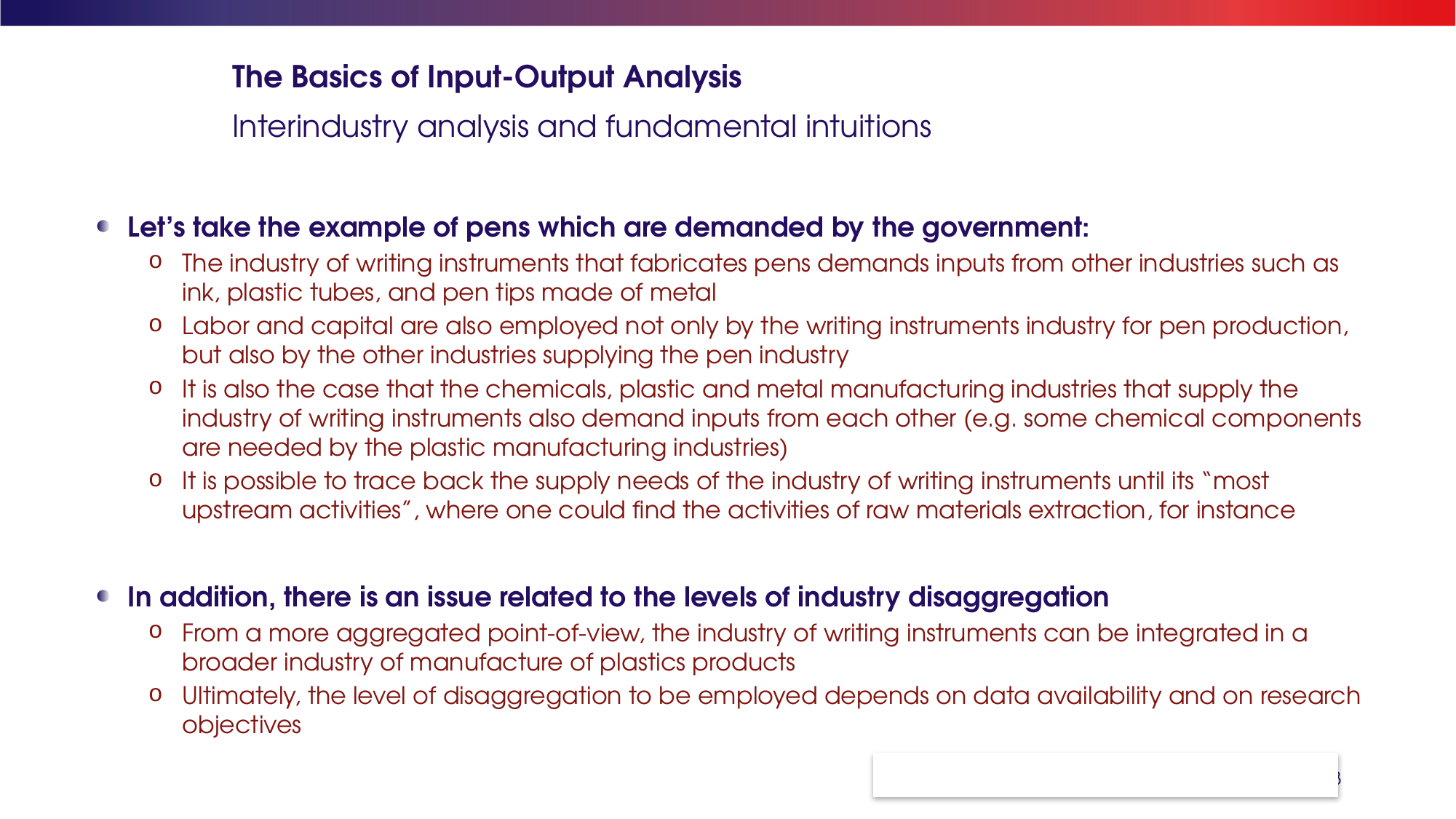

# The Basics of Input-Output Analysis

Interindustry analysis and fundamental intuitions
Let’s take the example of pens which are demanded by the government:
The industry of writing instruments that fabricates pens demands inputs from other industries such as ink, plastic tubes, and pen tips made of metal
Labor and capital are also employed not only by the writing instruments industry for pen production, but also by the other industries supplying the pen industry
It is also the case that the chemicals, plastic and metal manufacturing industries that supply the industry of writing instruments also demand inputs from each other (e.g. some chemical components are needed by the plastic manufacturing industries)
It is possible to trace back the supply needs of the industry of writing instruments until its “most upstream activities”, where one could find the activities of raw materials extraction, for instance

In addition, there is an issue related to the levels of industry disaggregation
From a more aggregated point-of-view, the industry of writing instruments can be integrated in a broader industry of manufacture of plastics products
Ultimately, the level of disaggregation to be employed depends on data availability and on research objectives